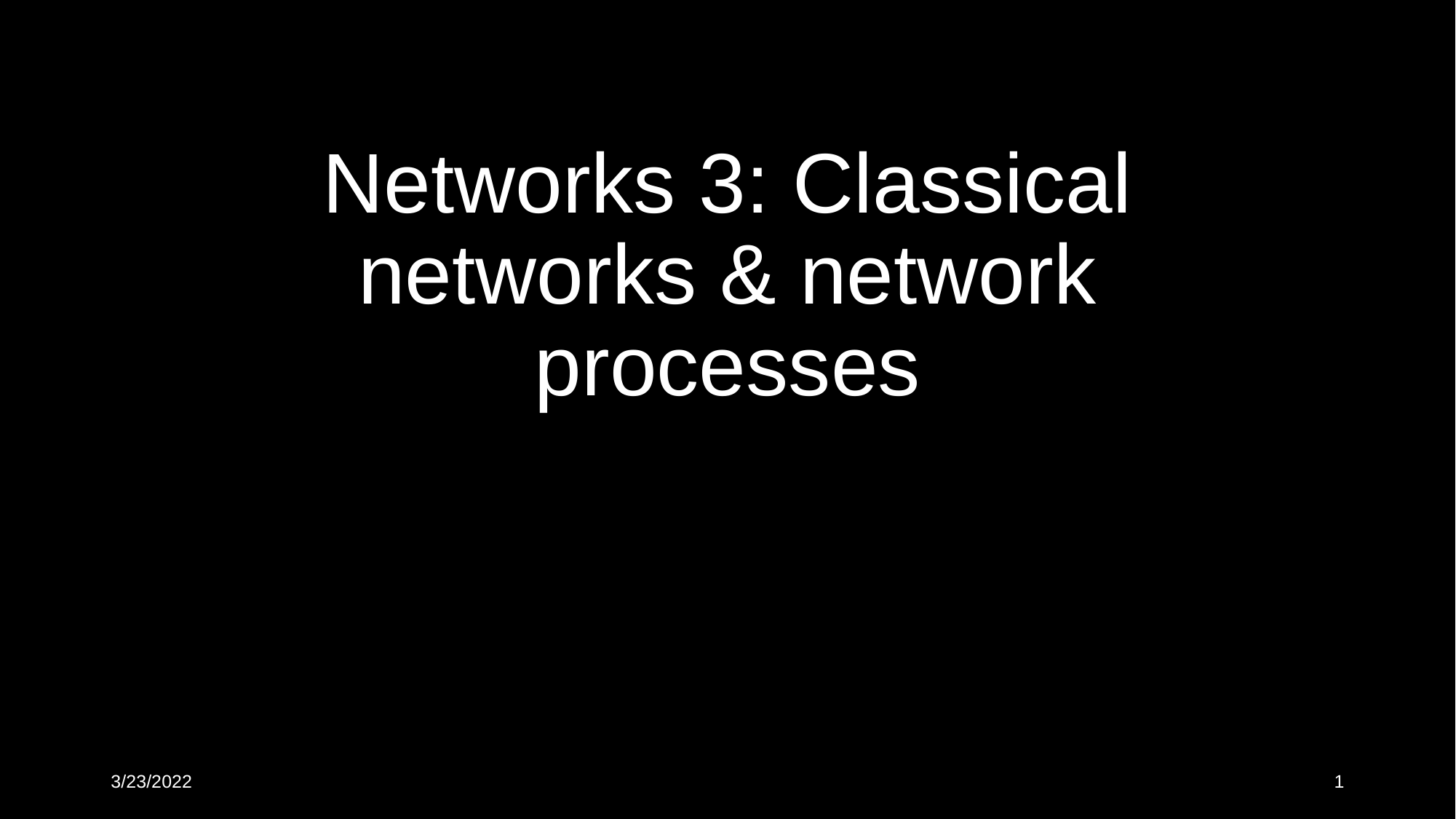

# Networks 3: Classical networks & network processes

3/23/2022

1